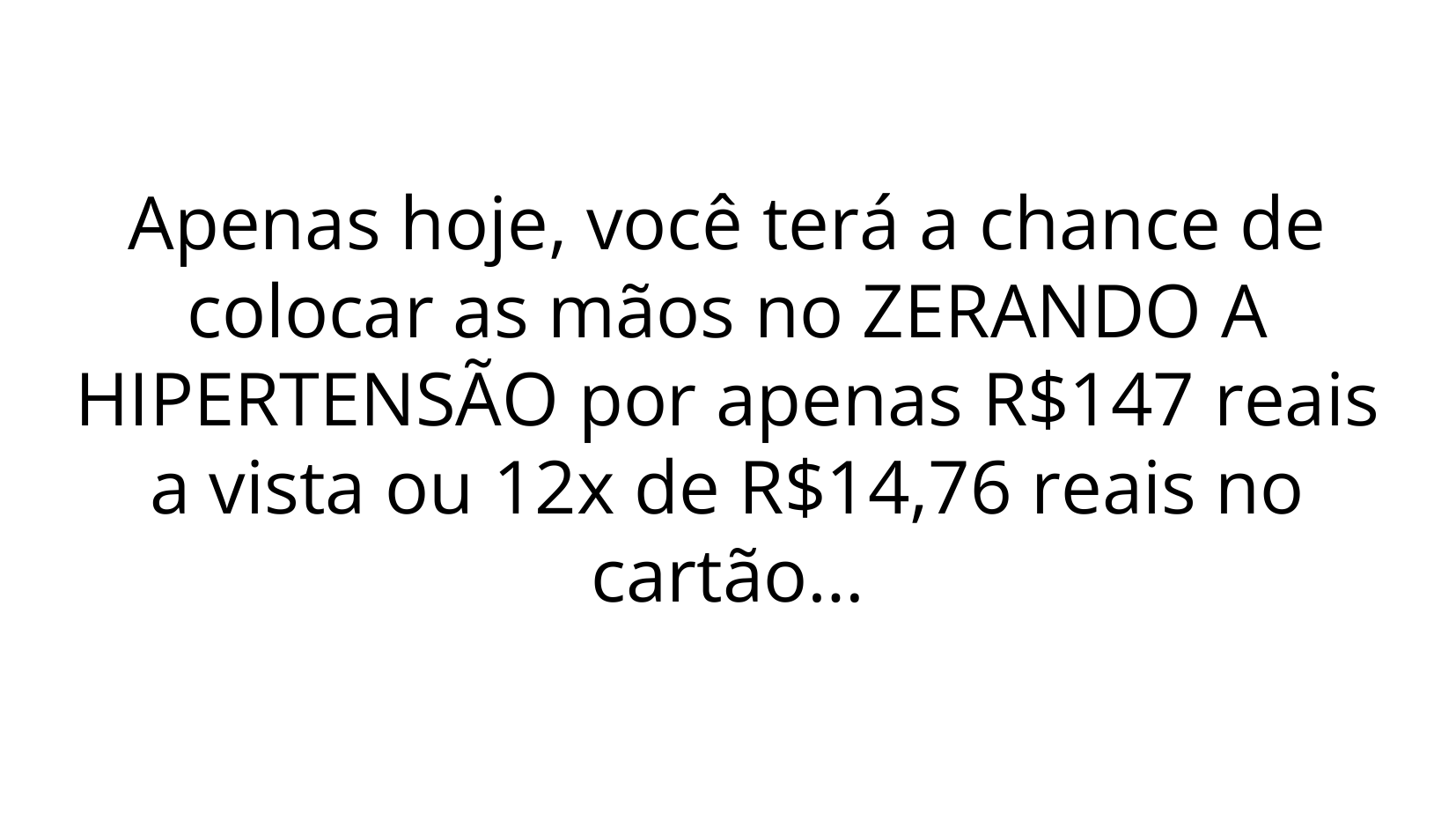

Apenas hoje, você terá a chance de colocar as mãos no ZERANDO A HIPERTENSÃO por apenas R$147 reais a vista ou 12x de R$14,76 reais no cartão…